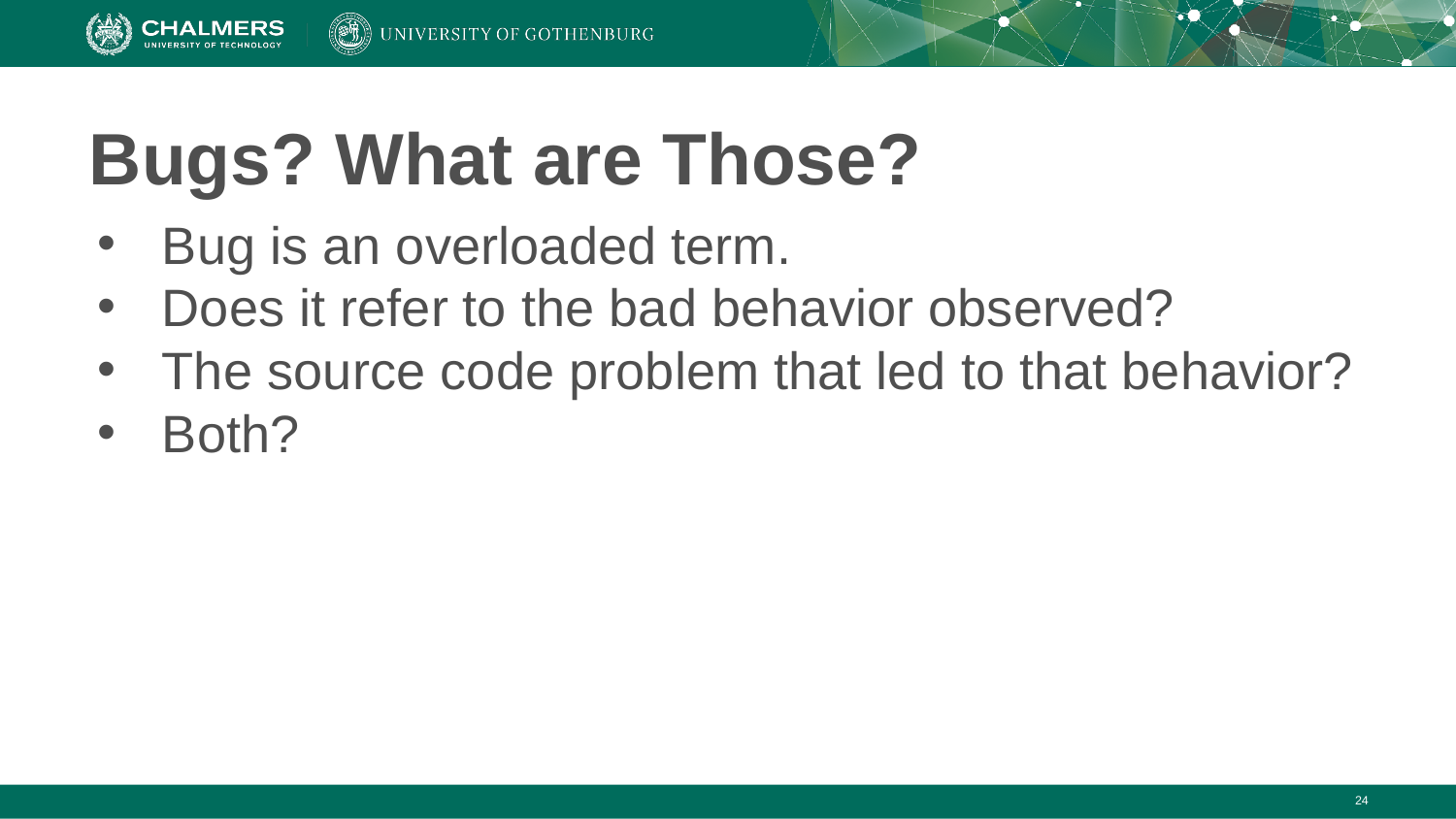

# Bugs? What are Those?
Bug is an overloaded term.
Does it refer to the bad behavior observed?
The source code problem that led to that behavior?
Both?

24